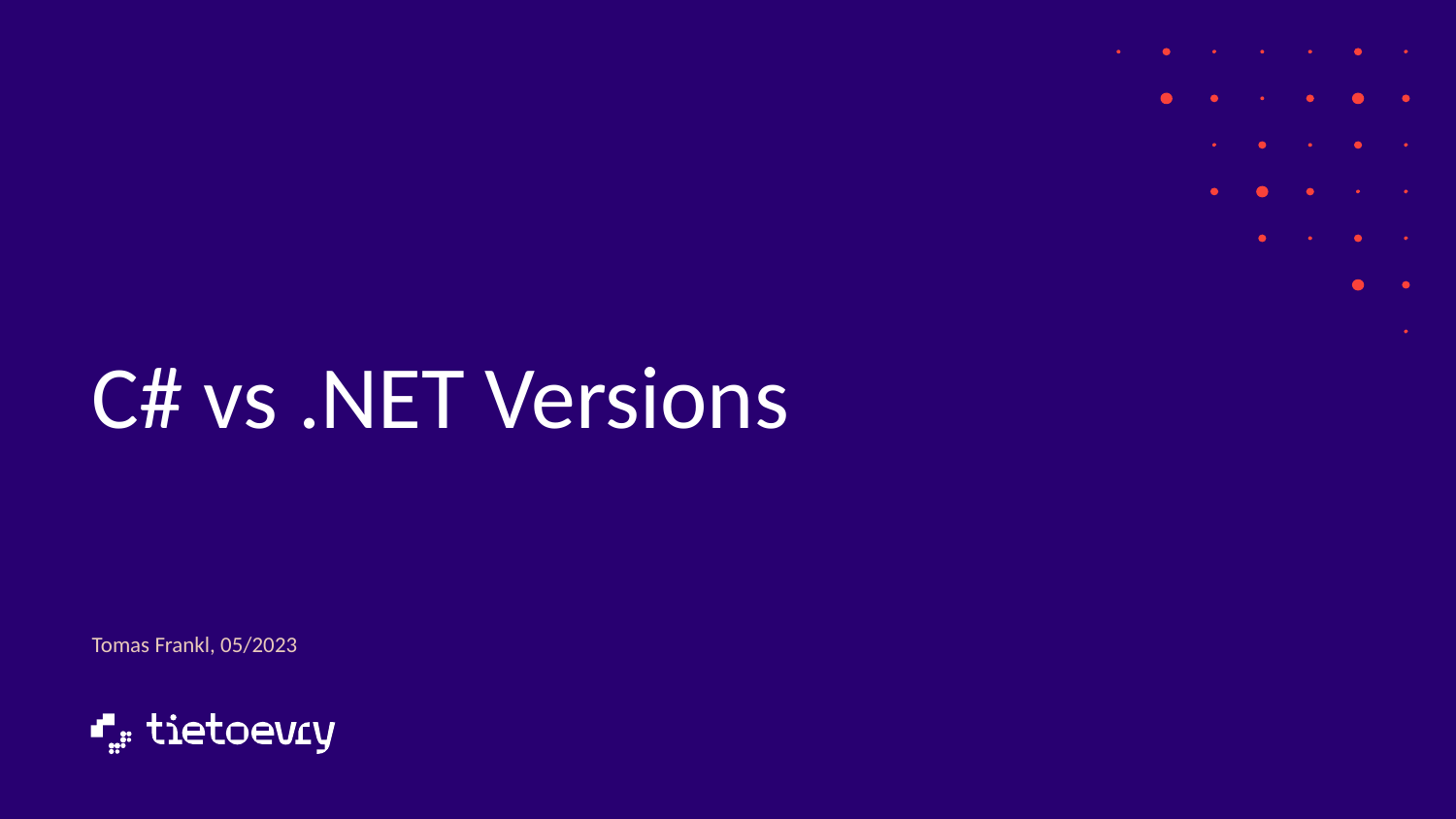

# C# vs .NET Versions

Tomas Frankl, 05/2023